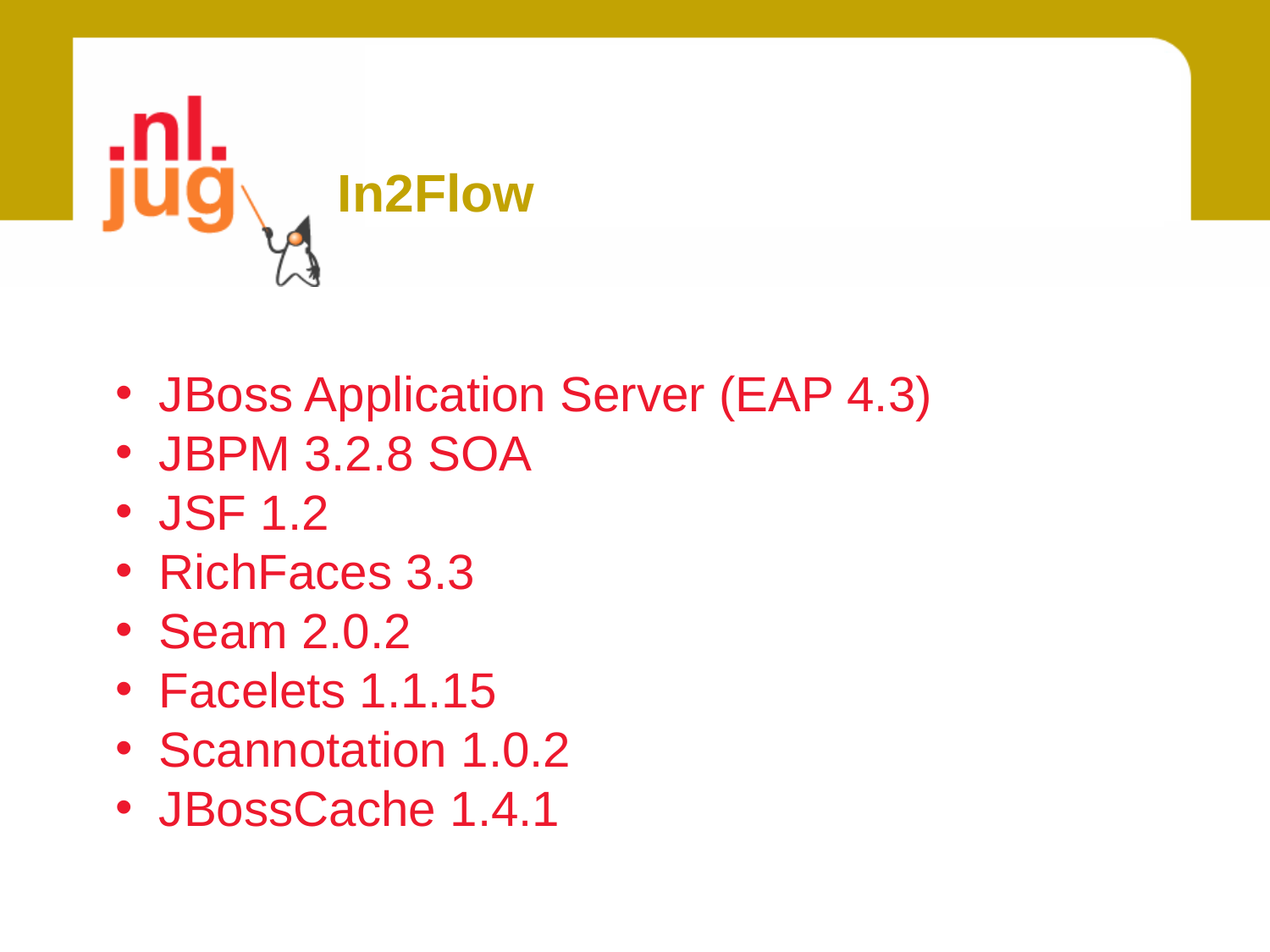

# In2Flow
 JBoss Application Server (EAP 4.3)
 JBPM 3.2.8 SOA
 JSF 1.2
 RichFaces 3.3
 Seam 2.0.2
 Facelets 1.1.15
 Scannotation 1.0.2
 JBossCache 1.4.1